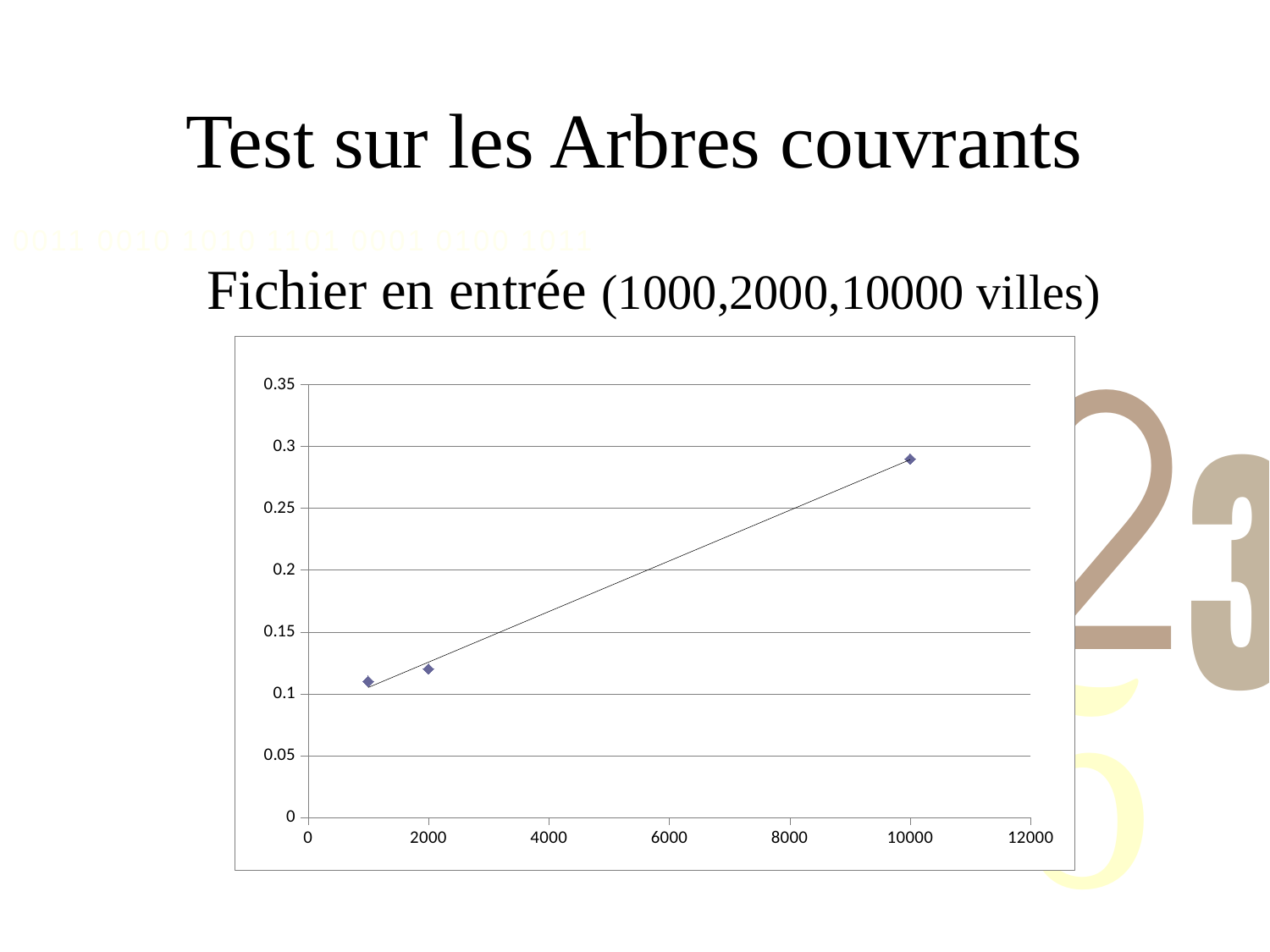

Test sur les Arbres couvrants
Fichier en entrée (1000,2000,10000 villes)

### Chart

| Category |  |
|---|---|